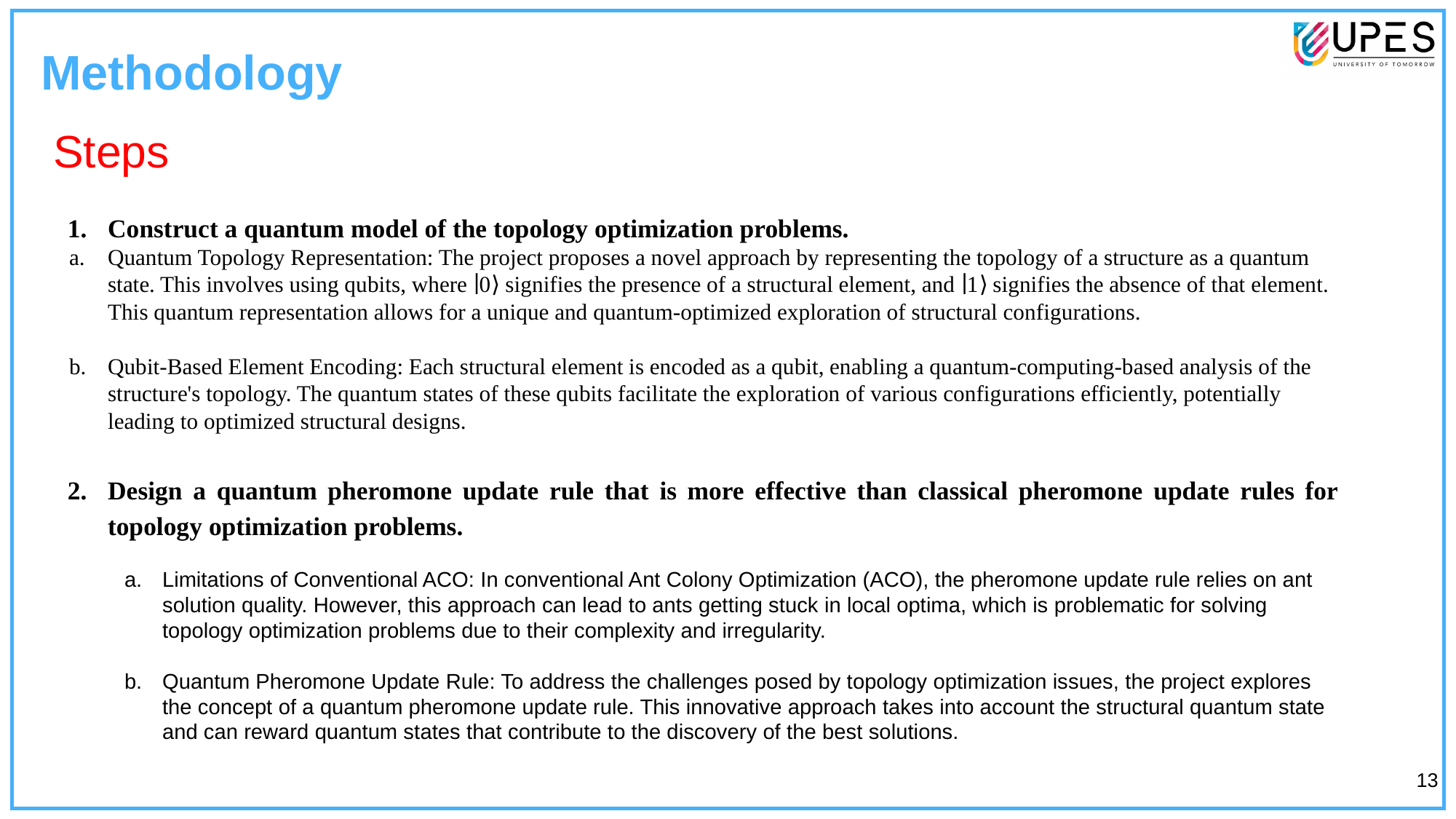

Methodology
Steps
Construct a quantum model of the topology optimization problems.
Quantum Topology Representation: The project proposes a novel approach by representing the topology of a structure as a quantum state. This involves using qubits, where ∣0⟩ signifies the presence of a structural element, and ∣1⟩ signifies the absence of that element. This quantum representation allows for a unique and quantum-optimized exploration of structural configurations.

Qubit-Based Element Encoding: Each structural element is encoded as a qubit, enabling a quantum-computing-based analysis of the structure's topology. The quantum states of these qubits facilitate the exploration of various configurations efficiently, potentially leading to optimized structural designs.

Design a quantum pheromone update rule that is more effective than classical pheromone update rules for topology optimization problems.

Limitations of Conventional ACO: In conventional Ant Colony Optimization (ACO), the pheromone update rule relies on ant solution quality. However, this approach can lead to ants getting stuck in local optima, which is problematic for solving topology optimization problems due to their complexity and irregularity.

Quantum Pheromone Update Rule: To address the challenges posed by topology optimization issues, the project explores the concept of a quantum pheromone update rule. This innovative approach takes into account the structural quantum state and can reward quantum states that contribute to the discovery of the best solutions.

13